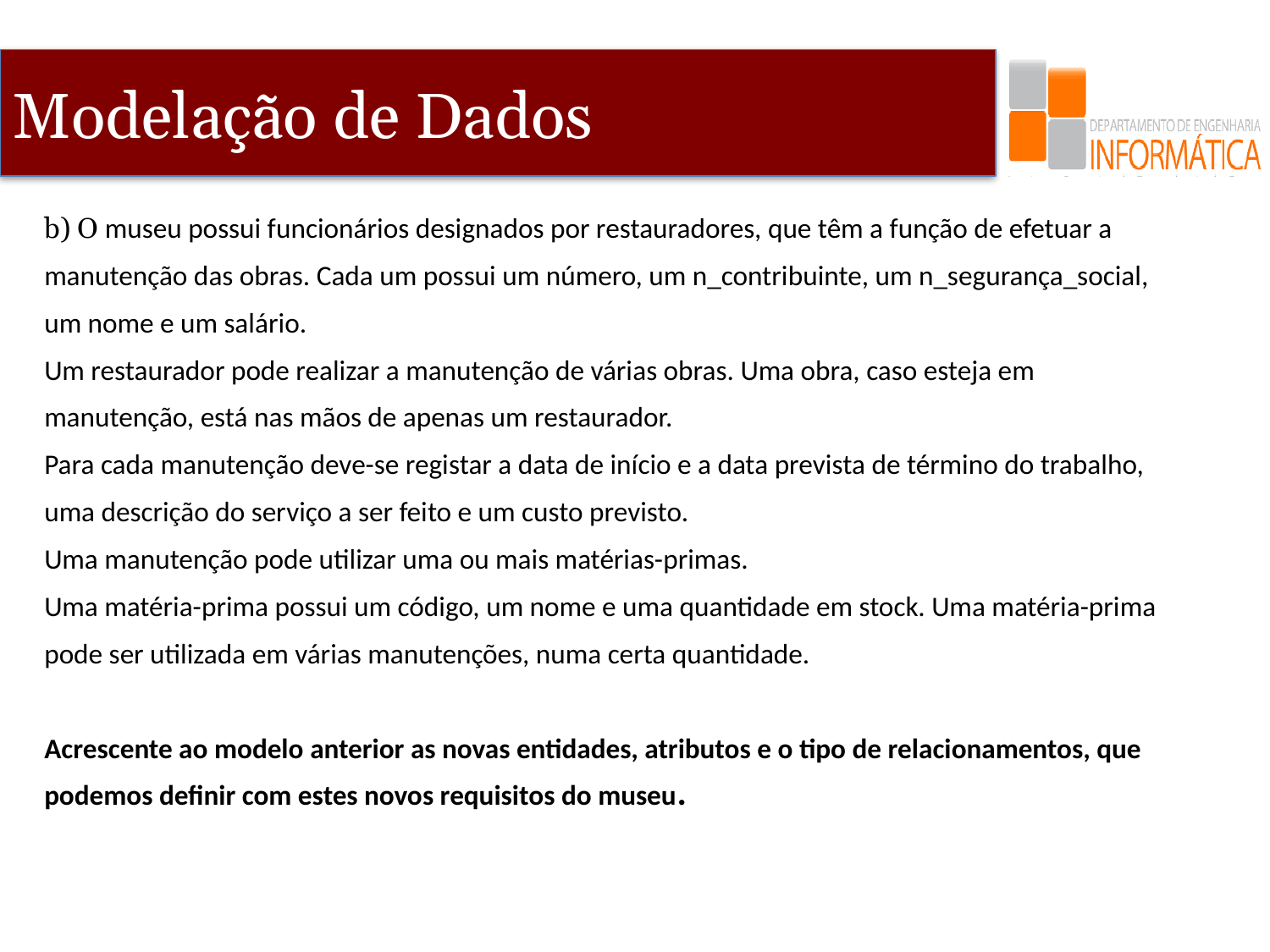

b) O museu possui funcionários designados por restauradores, que têm a função de efetuar a manutenção das obras. Cada um possui um número, um n_contribuinte, um n_segurança_social, um nome e um salário.
Um restaurador pode realizar a manutenção de várias obras. Uma obra, caso esteja em manutenção, está nas mãos de apenas um restaurador.
Para cada manutenção deve-se registar a data de início e a data prevista de término do trabalho, uma descrição do serviço a ser feito e um custo previsto.
Uma manutenção pode utilizar uma ou mais matérias-primas.
Uma matéria-prima possui um código, um nome e uma quantidade em stock. Uma matéria-prima pode ser utilizada em várias manutenções, numa certa quantidade.

Acrescente ao modelo anterior as novas entidades, atributos e o tipo de relacionamentos, que podemos definir com estes novos requisitos do museu.